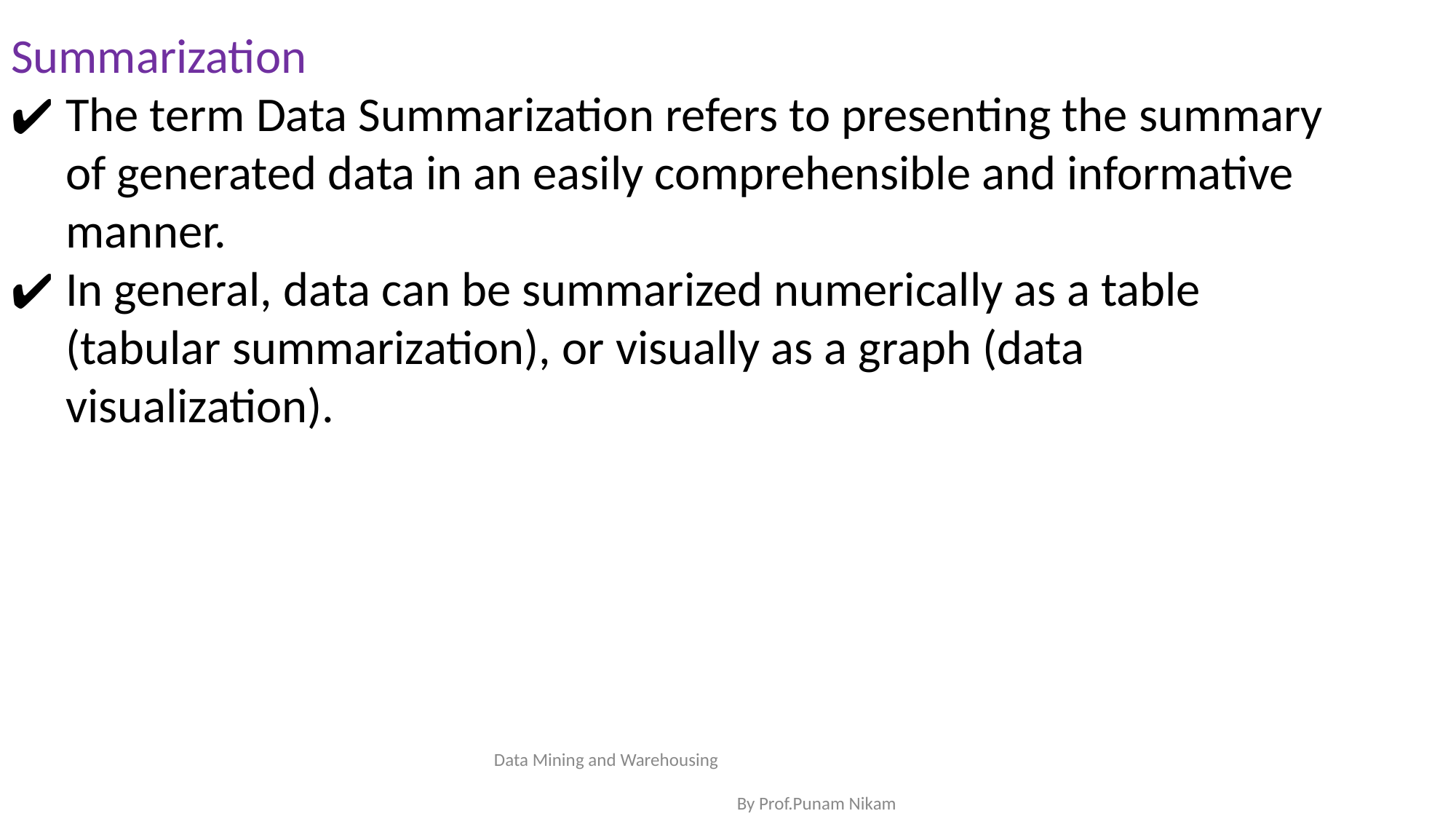

Summarization
The term Data Summarization refers to presenting the summary of generated data in an easily comprehensible and informative manner.
In general, data can be summarized numerically as a table (tabular summarization), or visually as a graph (data visualization).

Data Mining and Warehousing                                                                                                                                                                                                                       By Prof.Punam Nikam